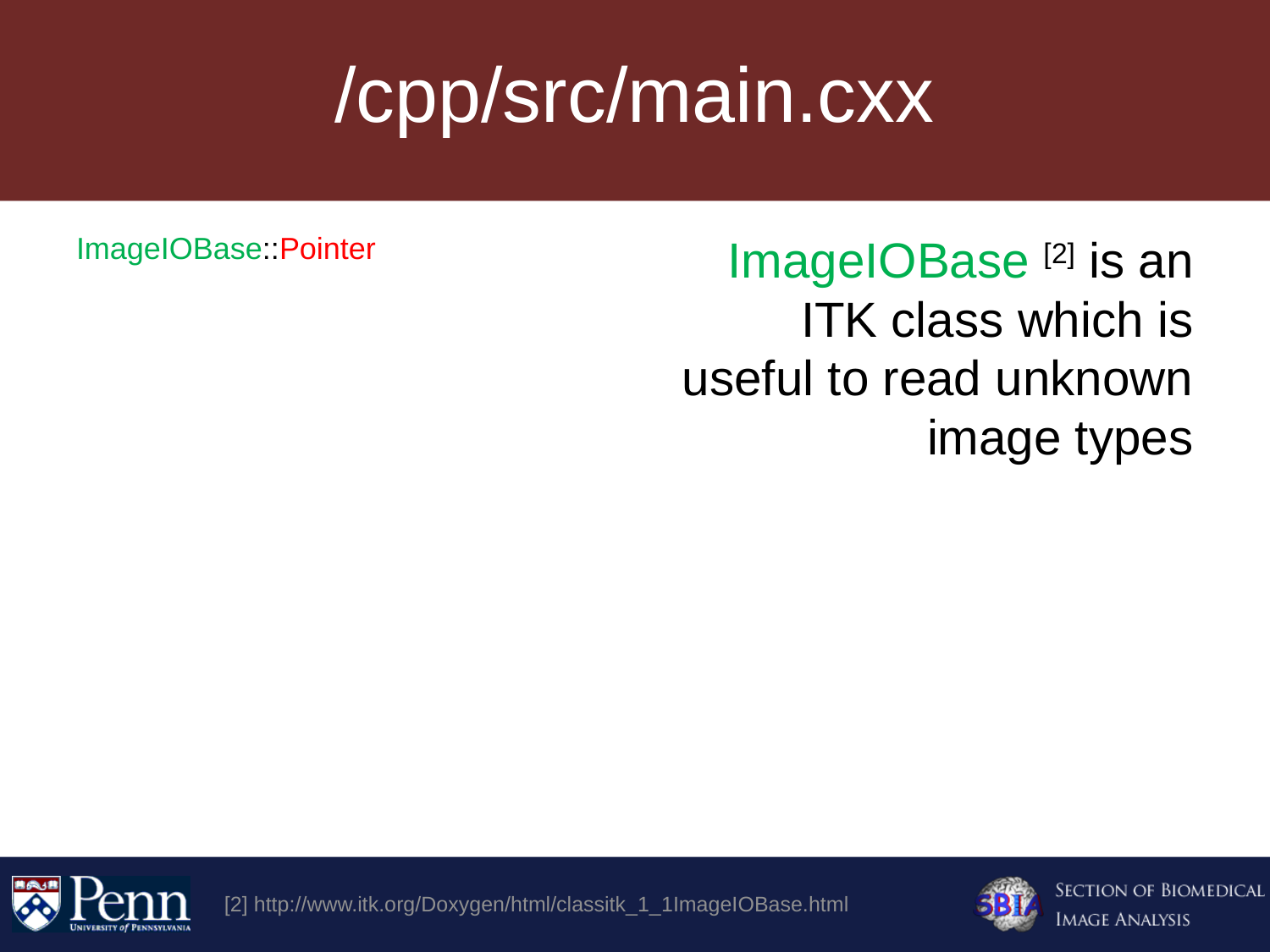

# /cpp/src/main.cxx
ImageIOBase::Pointer
im_base = ImageIOFactory::CreateImageIO
( inputFileName, ImageIOFactory::ReadMode );

im_base->SetFileName( inputFileName );
im_base->ReadImageInformation( );

auto ComponentType = im_base->
GetComponentType( );
auto dimensions =
im_base->
GetNumberOfDimensions( );
ImageIOBase [2] is an ITK class which is useful to read unknown image types
[2] http://www.itk.org/Doxygen/html/classitk_1_1ImageIOBase.html